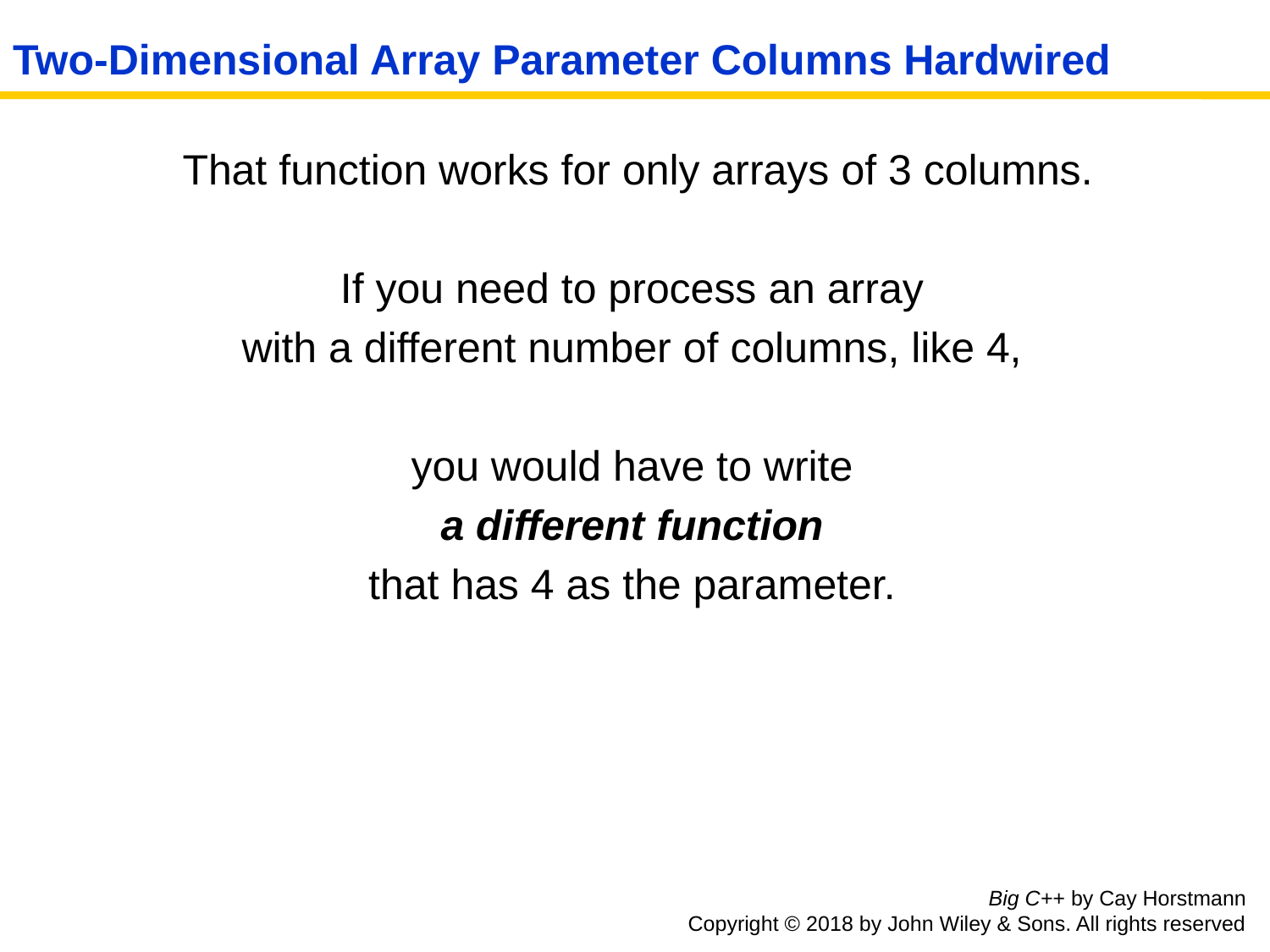

# Two-Dimensional Array Parameter Columns Hardwired
 That function works for only arrays of 3 columns.

If you need to process an array
with a different number of columns, like 4,

you would have to write
a different function
that has 4 as the parameter.

Big C++ by Cay Horstmann
Copyright © 2018 by John Wiley & Sons. All rights reserved